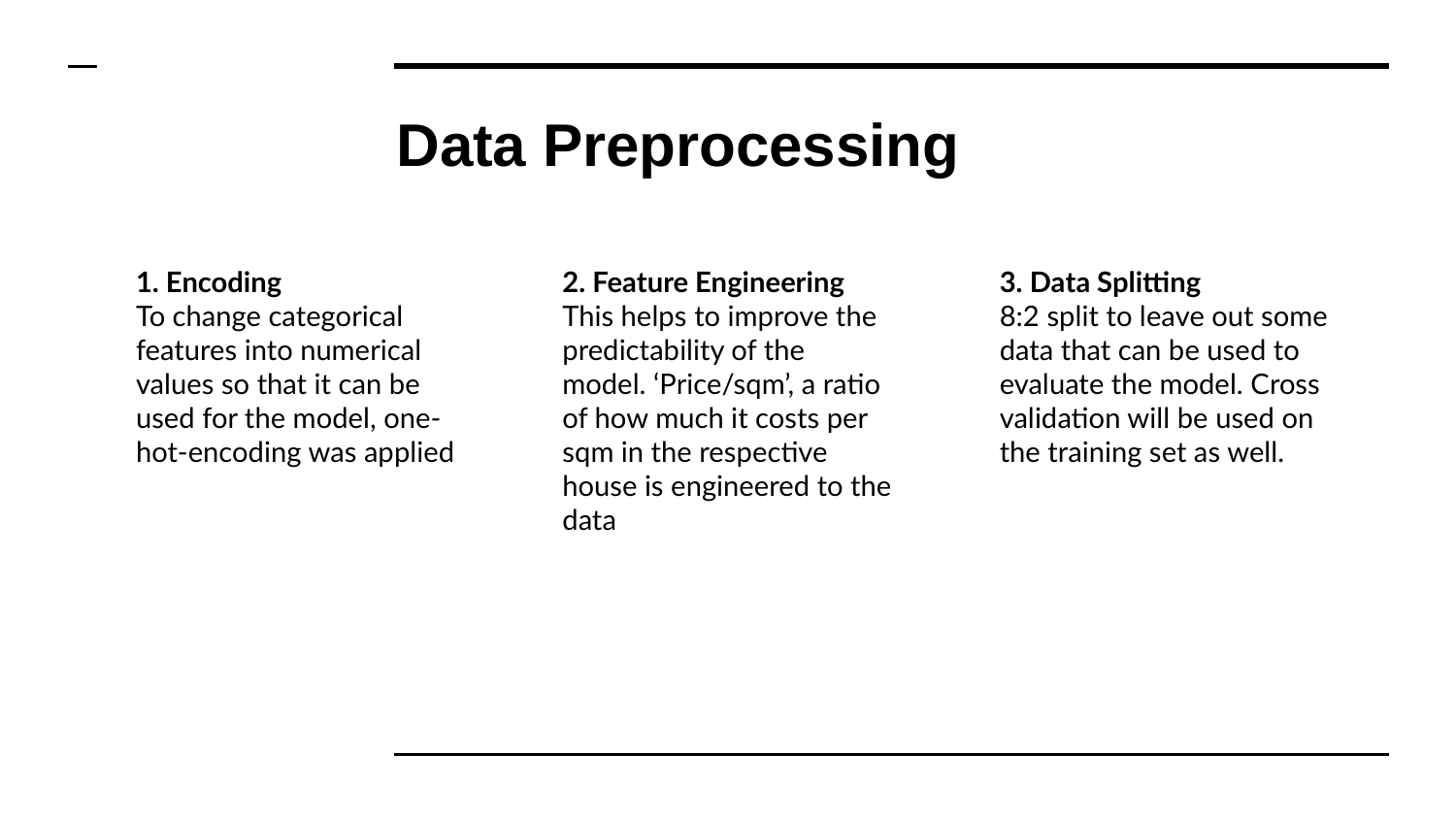

# Data Preprocessing
1. Encoding
To change categorical features into numerical values so that it can be used for the model, one-hot-encoding was applied
2. Feature Engineering
This helps to improve the predictability of the model. ‘Price/sqm’, a ratio of how much it costs per sqm in the respective house is engineered to the data
3. Data Splitting
8:2 split to leave out some data that can be used to evaluate the model. Cross validation will be used on the training set as well.